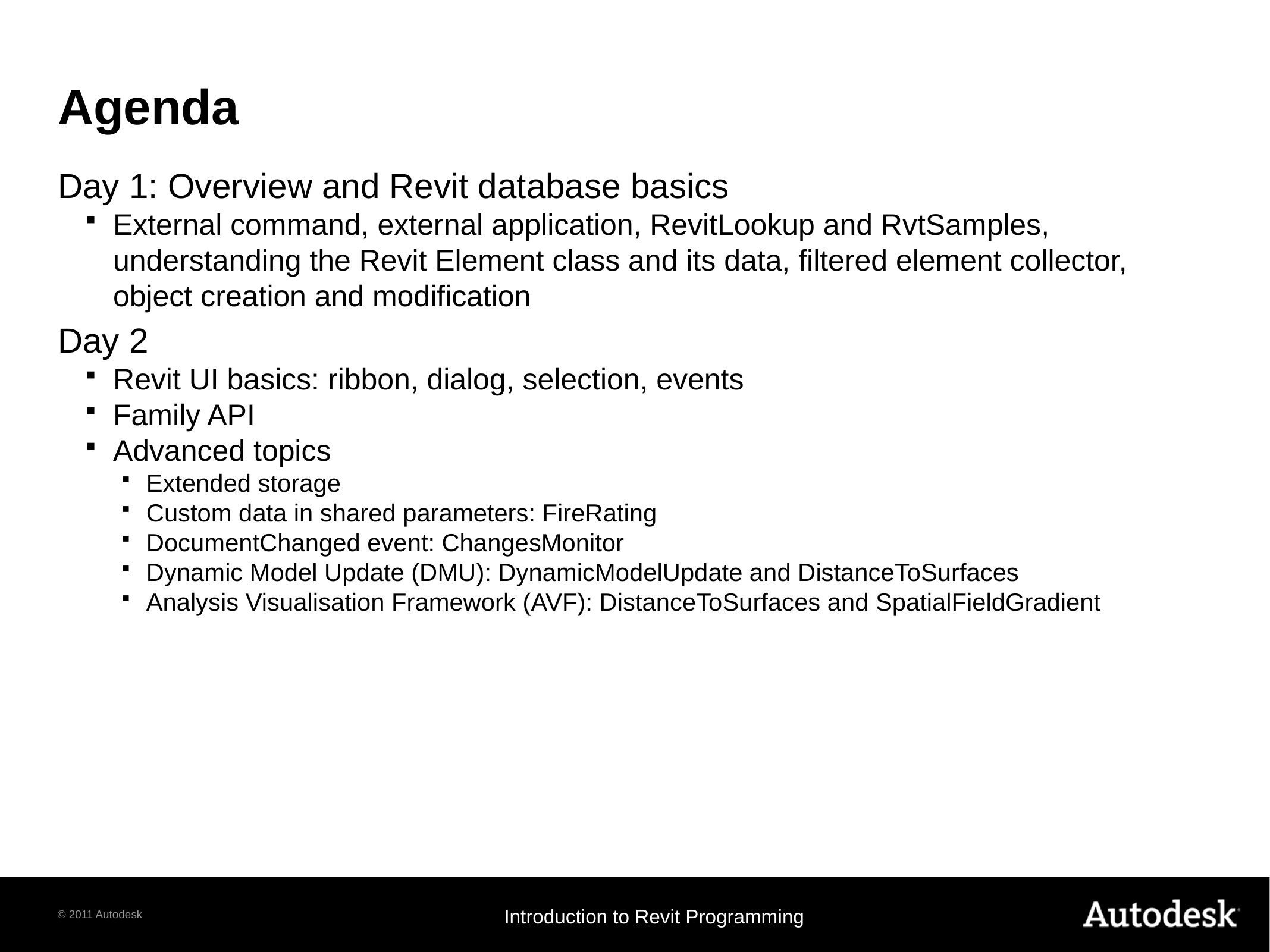

# Agenda
Day 1: Overview and Revit database basics
External command, external application, RevitLookup and RvtSamples, understanding the Revit Element class and its data, filtered element collector, object creation and modification
Day 2
Revit UI basics: ribbon, dialog, selection, events
Family API
Advanced topics
Extended storage
Custom data in shared parameters: FireRating
DocumentChanged event: ChangesMonitor
Dynamic Model Update (DMU): DynamicModelUpdate and DistanceToSurfaces
Analysis Visualisation Framework (AVF): DistanceToSurfaces and SpatialFieldGradient